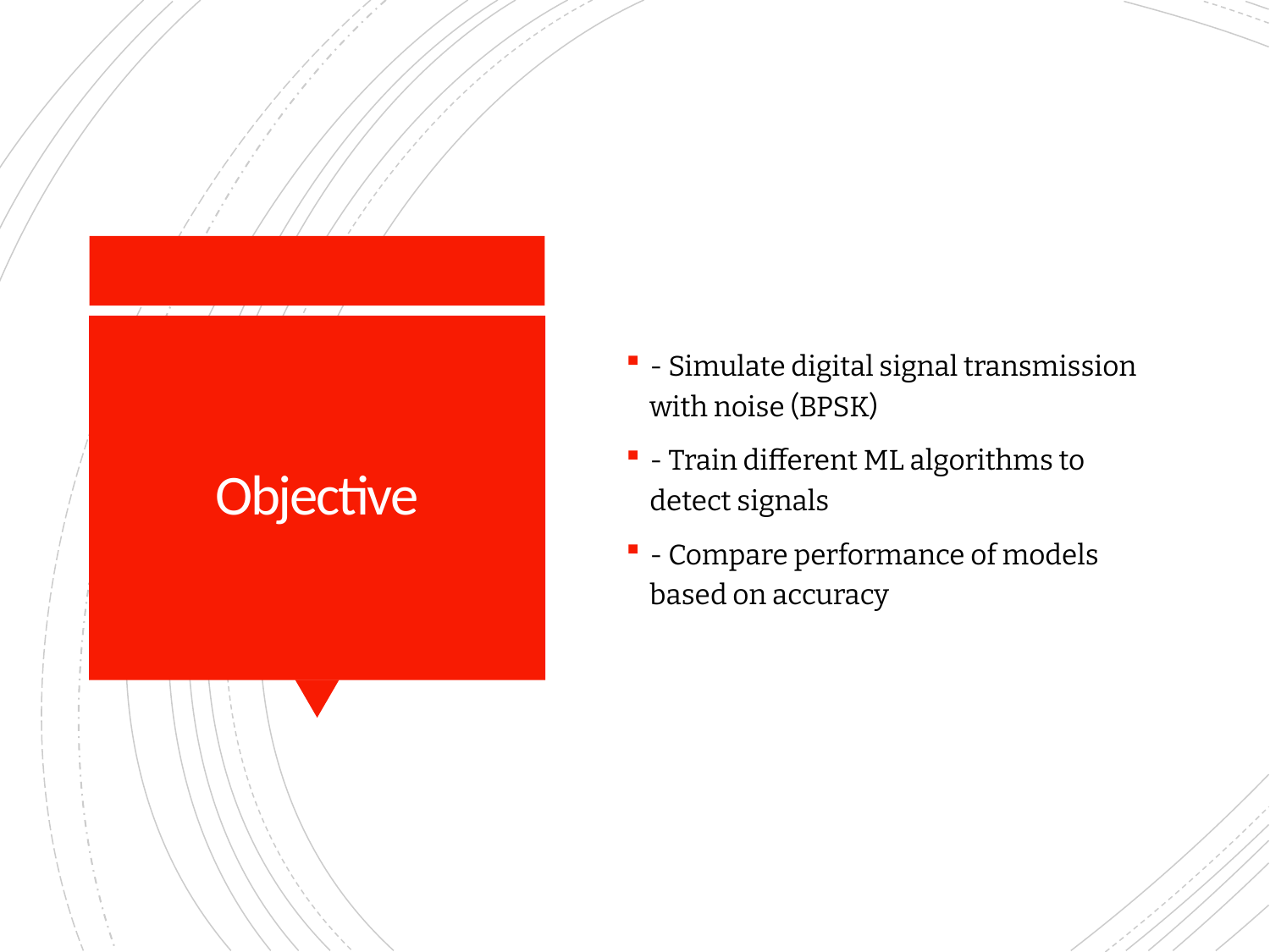

- Simulate digital signal transmission with noise (BPSK)
- Train different ML algorithms to detect signals
- Compare performance of models based on accuracy
# Objective